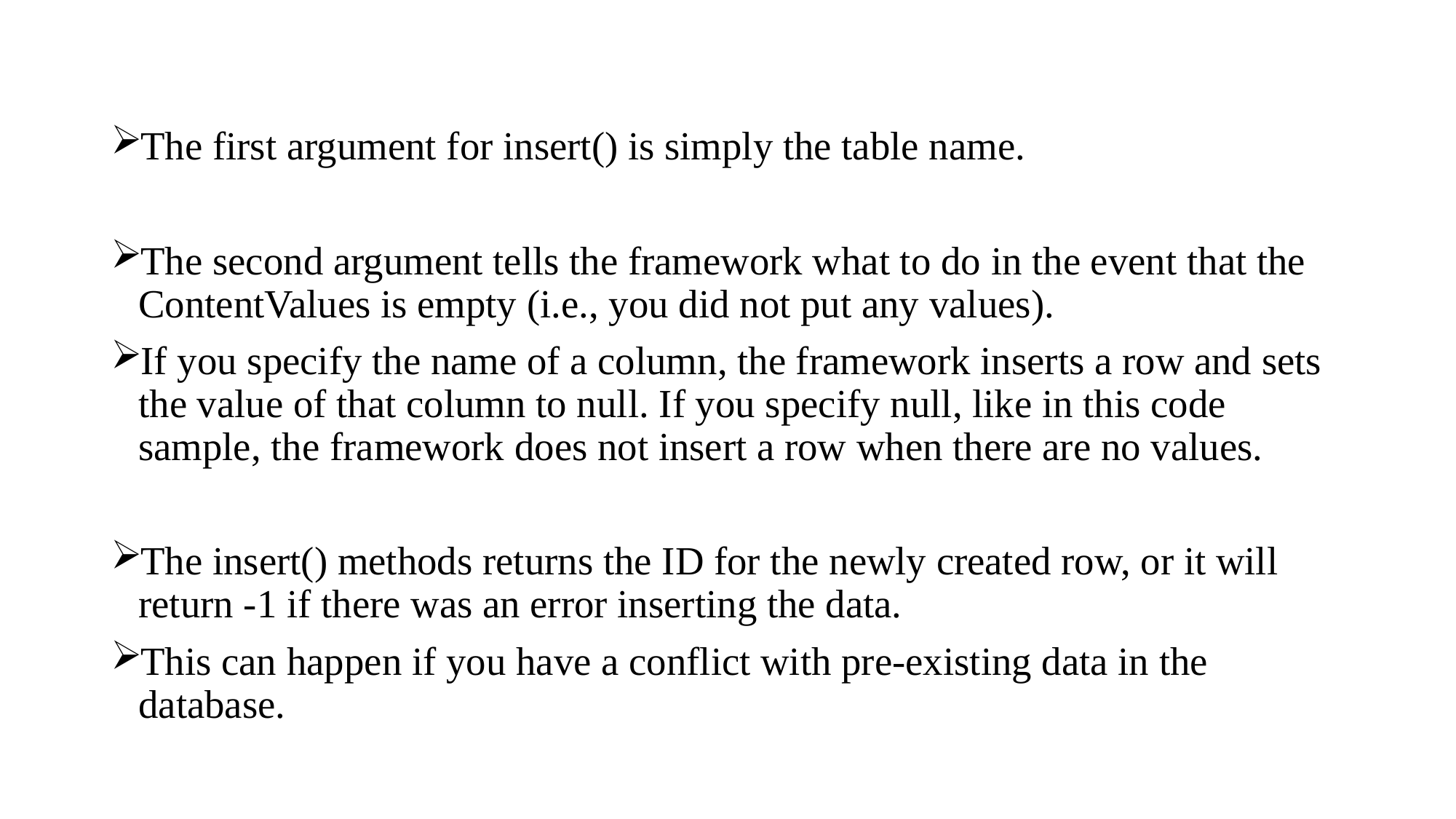

The first argument for insert() is simply the table name.

The second argument tells the framework what to do in the event that the ContentValues is empty (i.e., you did not put any values).
If you specify the name of a column, the framework inserts a row and sets the value of that column to null. If you specify null, like in this code sample, the framework does not insert a row when there are no values.

The insert() methods returns the ID for the newly created row, or it will return -1 if there was an error inserting the data.
This can happen if you have a conflict with pre-existing data in the database.